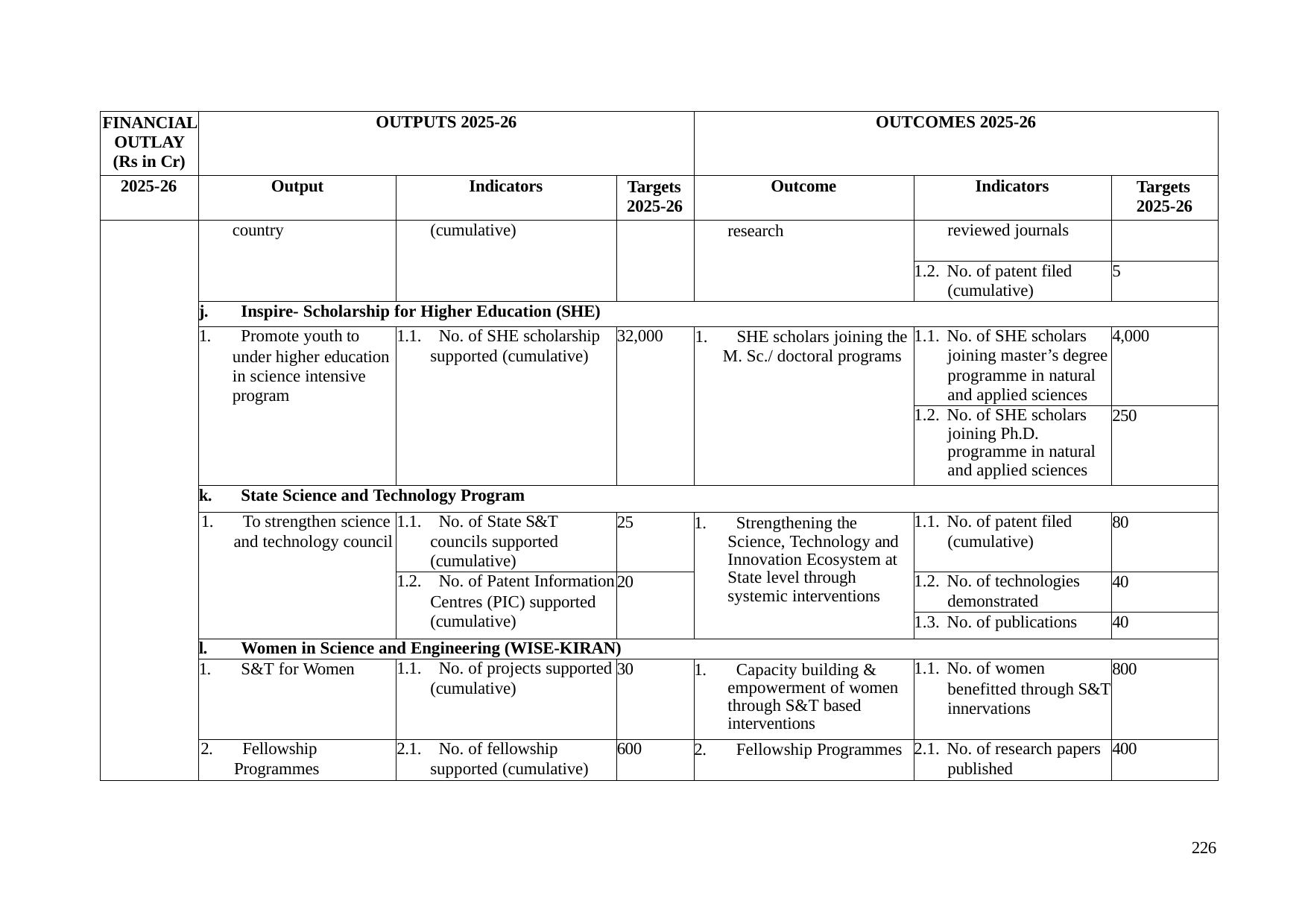

| FINANCIAL OUTLAY (Rs in Cr) | OUTPUTS 2025-26 |  |  | OUTCOMES 2025-26 |  |  |
| --- | --- | --- | --- | --- | --- | --- |
| 2025-26 | Output | Indicators | Targets 2025-26 | Outcome | Indicators | Targets 2025-26 |
|  | country | (cumulative) |  | research | reviewed journals |  |
|  |  |  |  |  | 1.2. No. of patent filed (cumulative) | 5 |
|  | j. Inspire- Scholarship for Higher Education (SHE) |  |  |  |  |  |
|  | 1. Promote youth to under higher education in science intensive program | 1.1. No. of SHE scholarship supported (cumulative) | 32,000 | 1. SHE scholars joining the M. Sc./ doctoral programs | 1.1. No. of SHE scholars joining master’s degree programme in natural and applied sciences | 4,000 |
|  |  |  |  |  | 1.2. No. of SHE scholars joining Ph.D. programme in natural and applied sciences | 250 |
|  | k. State Science and Technology Program |  |  |  |  |  |
|  | 1. To strengthen science and technology council | 1.1. No. of State S&T councils supported (cumulative) | 25 | 1. Strengthening the Science, Technology and Innovation Ecosystem at State level through systemic interventions | 1.1. No. of patent filed (cumulative) | 80 |
|  |  | 1.2. No. of Patent Information Centres (PIC) supported (cumulative) | 20 |  | 1.2. No. of technologies demonstrated | 40 |
|  |  |  |  |  | 1.3. No. of publications | 40 |
|  | l. Women in Science and Engineering (WISE-KIRAN) |  |  |  |  |  |
|  | 1. S&T for Women | 1.1. No. of projects supported (cumulative) | 30 | 1. Capacity building & empowerment of women through S&T based interventions | 1.1. No. of women benefitted through S&T innervations | 800 |
|  | 2. Fellowship Programmes | 2.1. No. of fellowship supported (cumulative) | 600 | 2. Fellowship Programmes | 2.1. No. of research papers published | 400 |
226